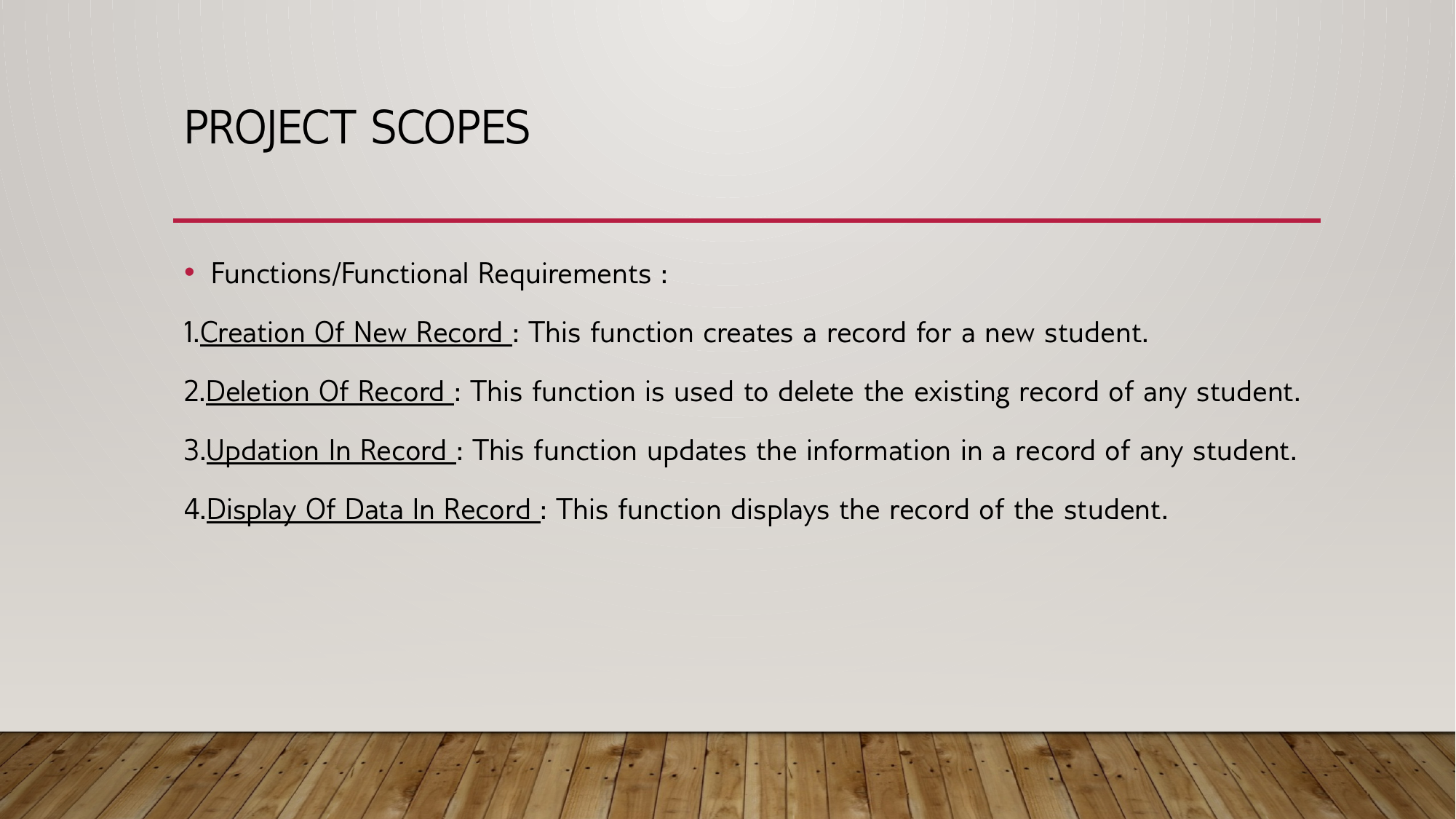

# PROJECT SCOPES
Functions/Functional Requirements :
1.Creation Of New Record : This function creates a record for a new student.
2.Deletion Of Record : This function is used to delete the existing record of any student.
3.Updation In Record : This function updates the information in a record of any student.
4.Display Of Data In Record : This function displays the record of the student.